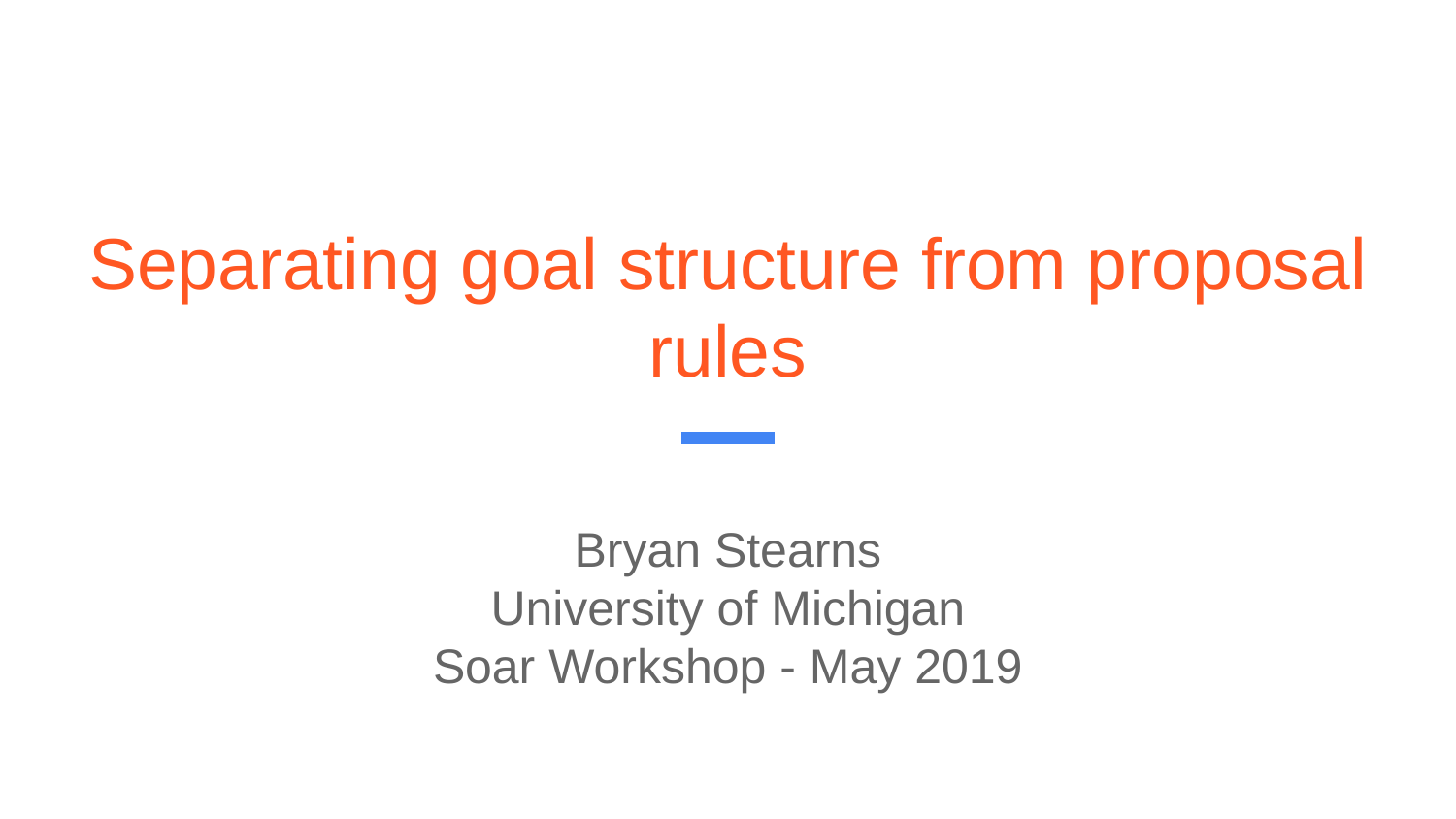

# Separating goal structure from proposal rules
Bryan Stearns
University of Michigan
Soar Workshop - May 2019